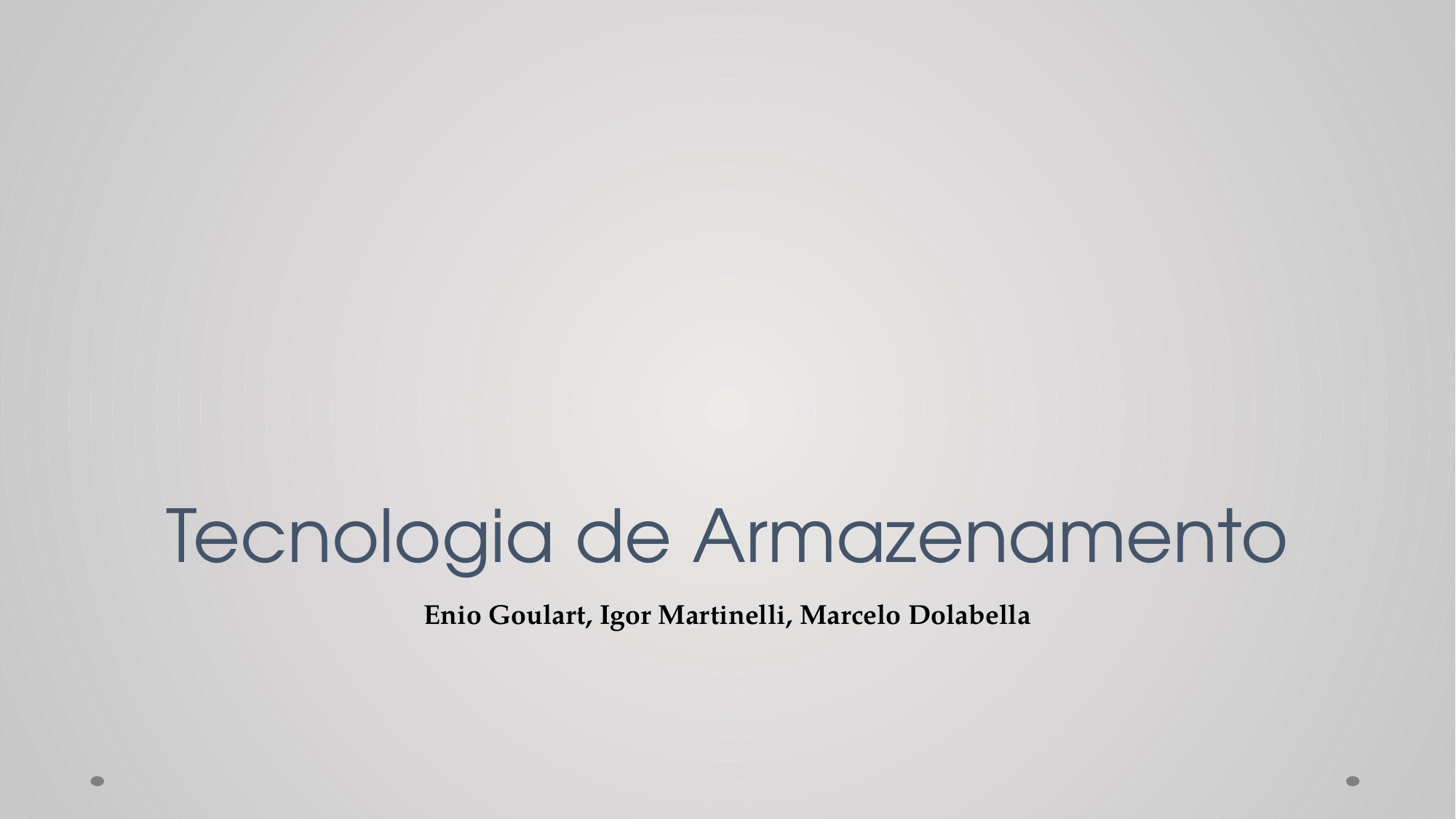

# Tecnologia de Armazenamento
Enio Goulart, Igor Martinelli, Marcelo Dolabella